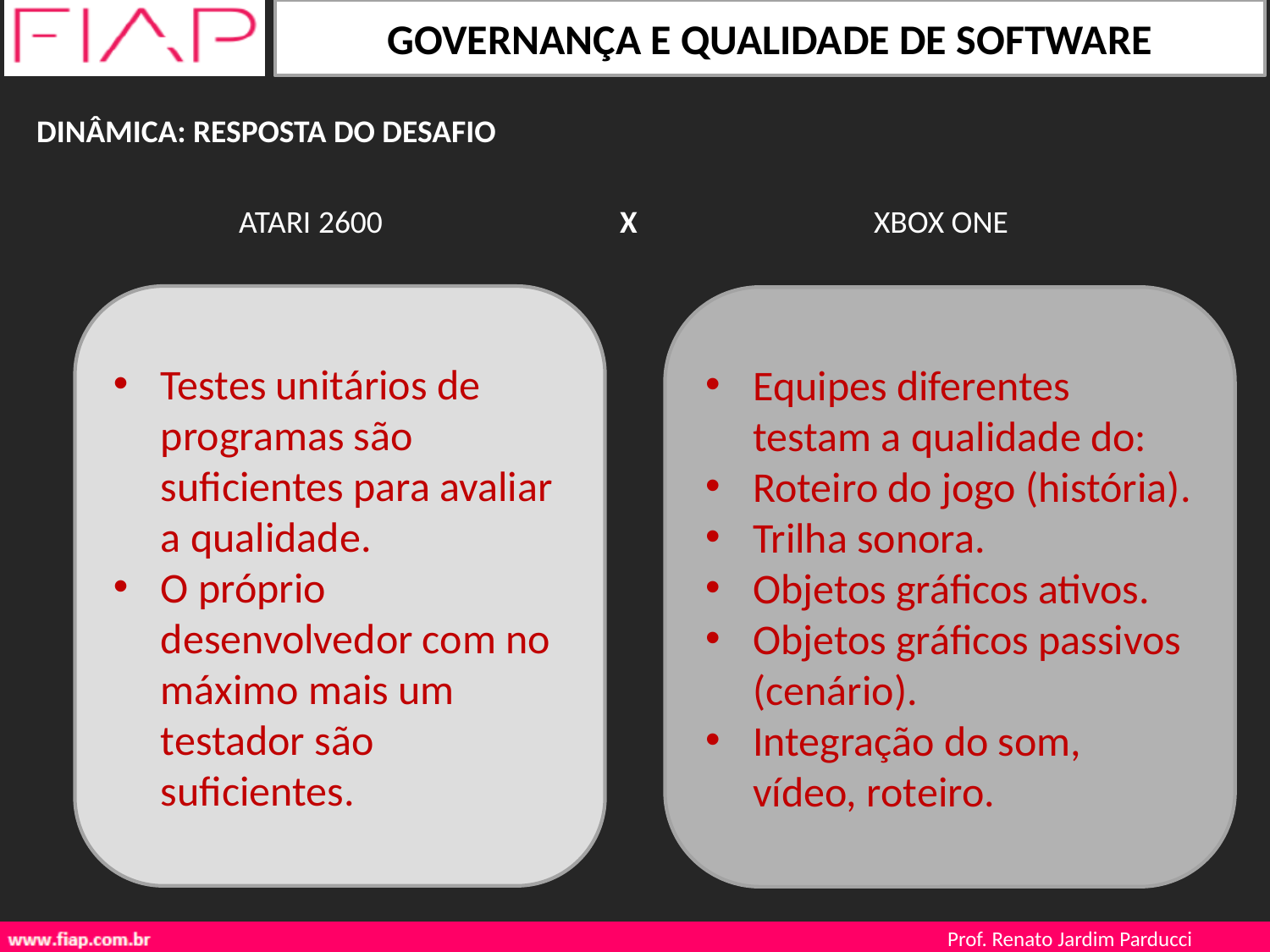

DINÂMICA: RESPOSTA DO DESAFIO
ATARI 2600		X		XBOX ONE
Testes unitários de programas são suficientes para avaliar a qualidade.
O próprio desenvolvedor com no máximo mais um testador são suficientes.
Equipes diferentes testam a qualidade do:
Roteiro do jogo (história).
Trilha sonora.
Objetos gráficos ativos.
Objetos gráficos passivos (cenário).
Integração do som, vídeo, roteiro.